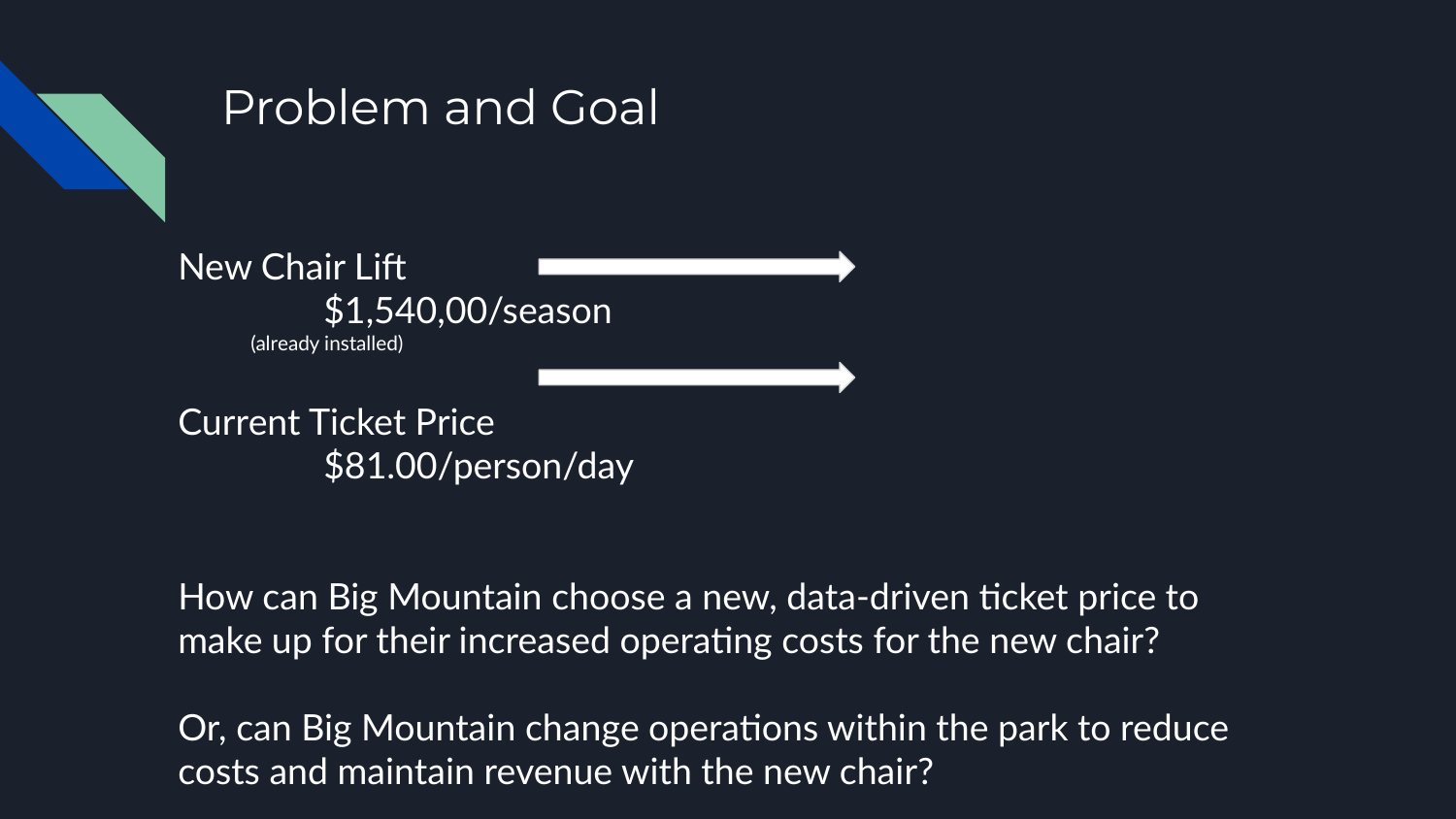

# Problem and Goal
New Chair Lift							$1,540,00/season
(already installed)

Current Ticket Price						$81.00/person/day

How can Big Mountain choose a new, data-driven ticket price to make up for their increased operating costs for the new chair?

Or, can Big Mountain change operations within the park to reduce costs and maintain revenue with the new chair?